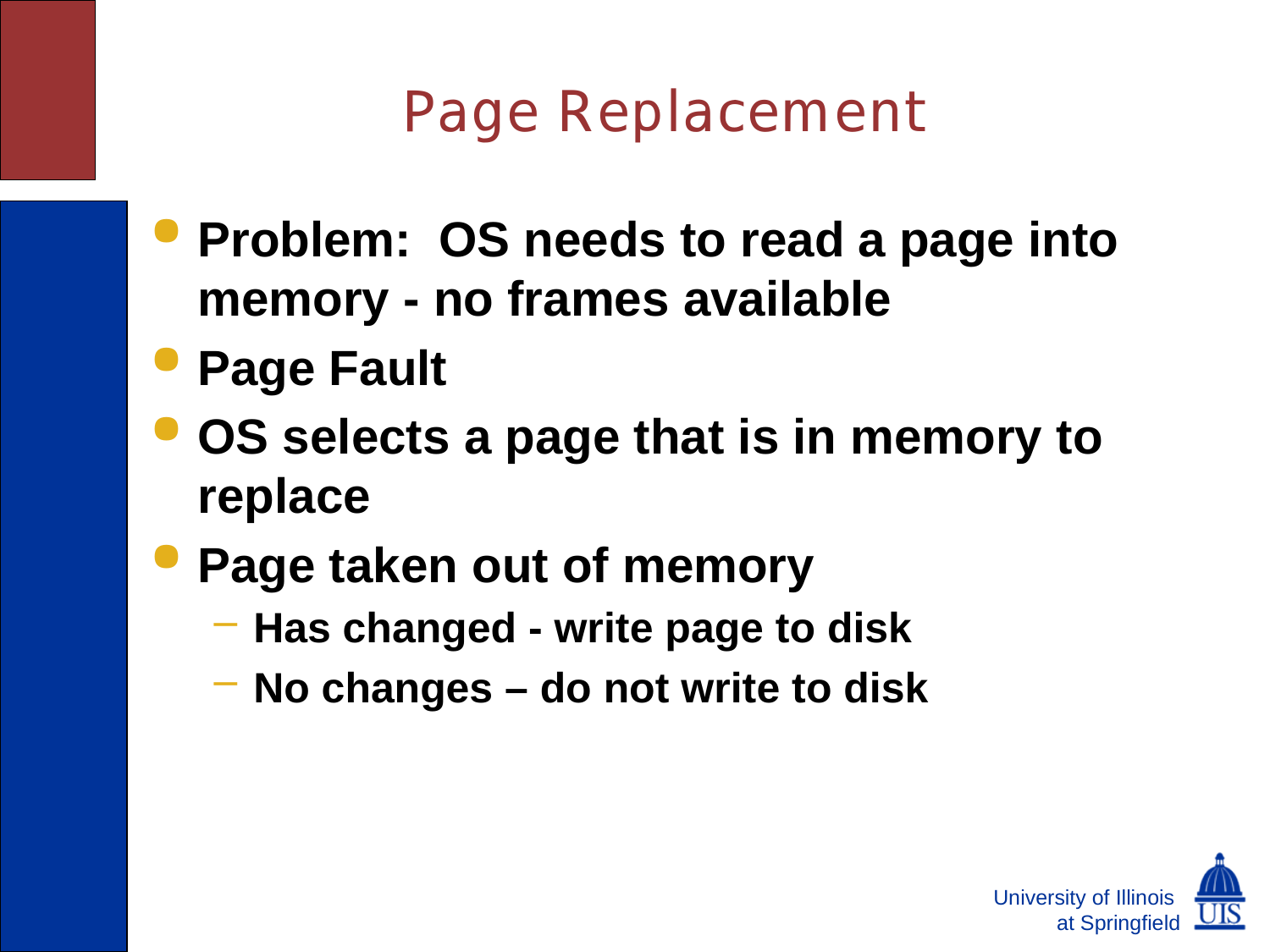

# Page Replacement
Problem:  OS needs to read a page into memory - no frames available
Page Fault
OS selects a page that is in memory to replace
Page taken out of memory
Has changed - write page to disk
No changes – do not write to disk